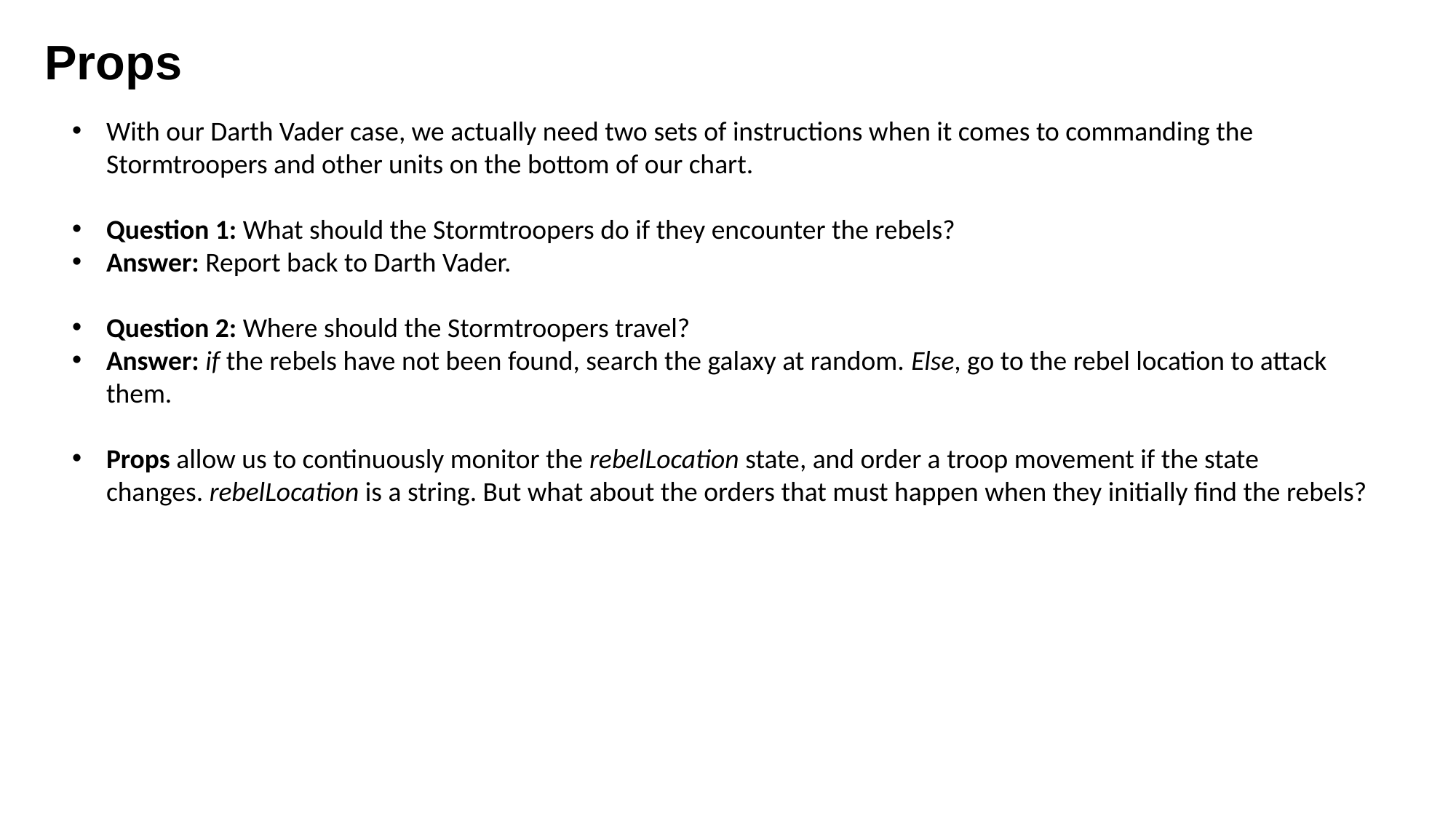

Props

With our Darth Vader case, we actually need two sets of instructions when it comes to commanding the Stormtroopers and other units on the bottom of our chart.

Question 1: What should the Stormtroopers do if they encounter the rebels?
Answer: Report back to Darth Vader.

Question 2: Where should the Stormtroopers travel?
Answer: if the rebels have not been found, search the galaxy at random. Else, go to the rebel location to attack them.

Props allow us to continuously monitor the rebelLocation state, and order a troop movement if the state changes. rebelLocation is a string. But what about the orders that must happen when they initially find the rebels?